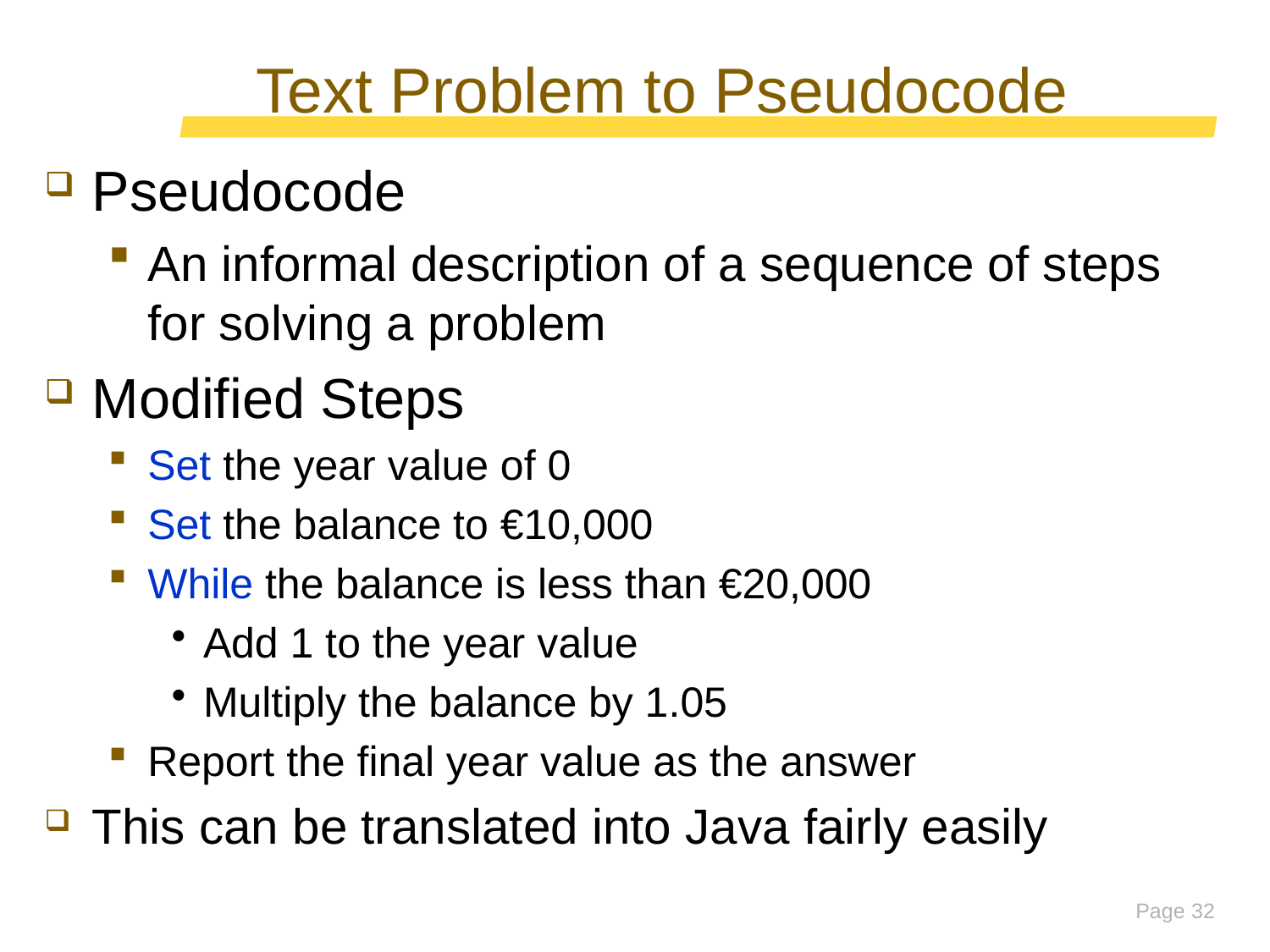

# Text Problem to Pseudocode
Pseudocode
An informal description of a sequence of steps for solving a problem
Modified Steps
Set the year value of 0
Set the balance to €10,000
While the balance is less than €20,000
Add 1 to the year value
Multiply the balance by 1.05
Report the final year value as the answer
This can be translated into Java fairly easily
Page 32